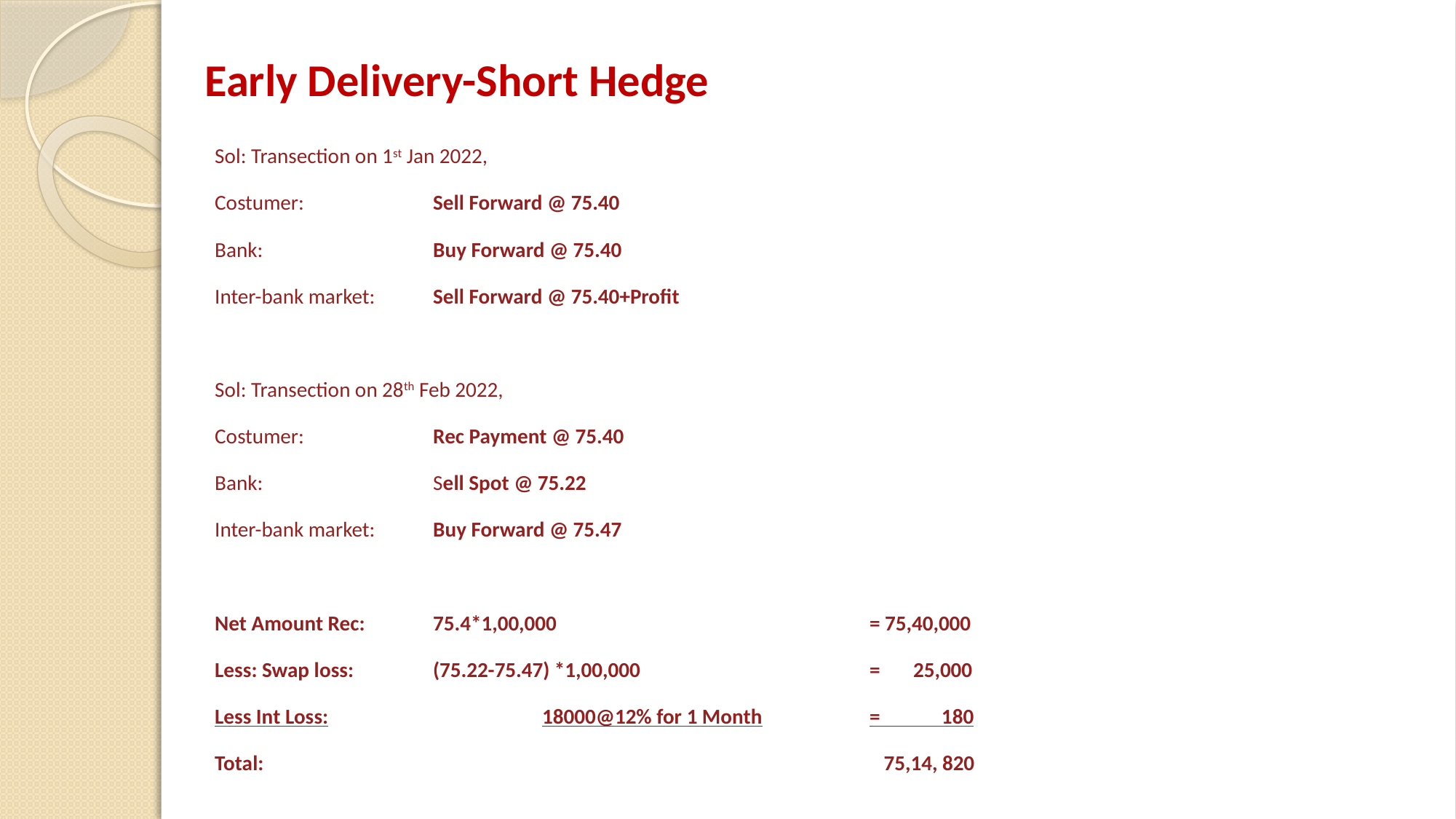

# Early Delivery-Short Hedge
Sol: Transection on 1st Jan 2022,
Costumer: 		Sell Forward @ 75.40
Bank:		Buy Forward @ 75.40
Inter-bank market:	Sell Forward @ 75.40+Profit

Sol: Transection on 28th Feb 2022,
Costumer: 		Rec Payment @ 75.40
Bank:		Sell Spot @ 75.22
Inter-bank market:	Buy Forward @ 75.47

Net Amount Rec: 	75.4*1,00,000			= 75,40,000
Less: Swap loss:	(75.22-75.47) *1,00,000			=       25,000
Less Int Loss:		18000@12% for 1 Month	=             180
Total:						   75,14, 820